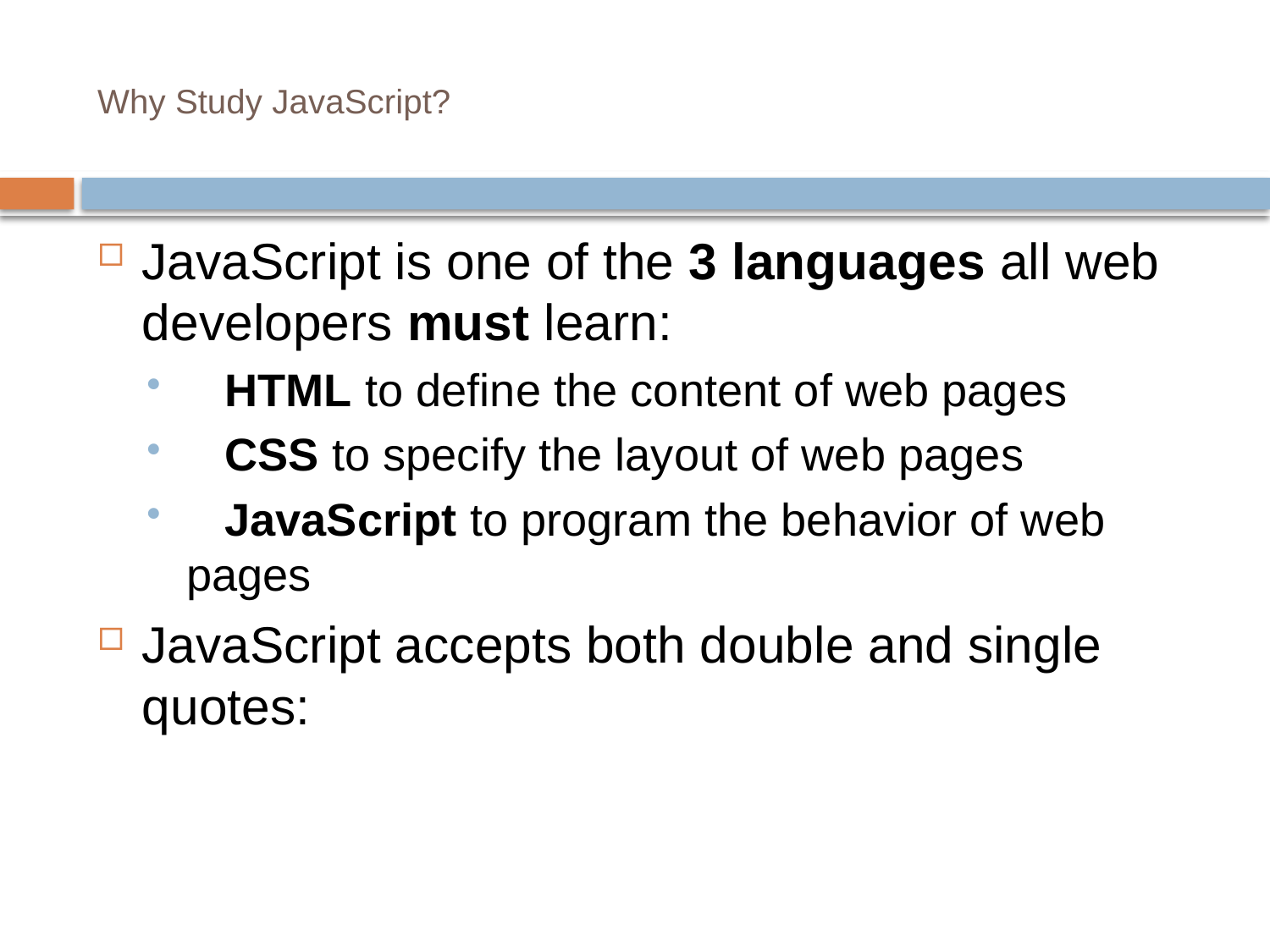

# Why Study JavaScript?
JavaScript is one of the 3 languages all web developers must learn:
   HTML to define the content of web pages
   CSS to specify the layout of web pages
   JavaScript to program the behavior of web pages
JavaScript accepts both double and single quotes: